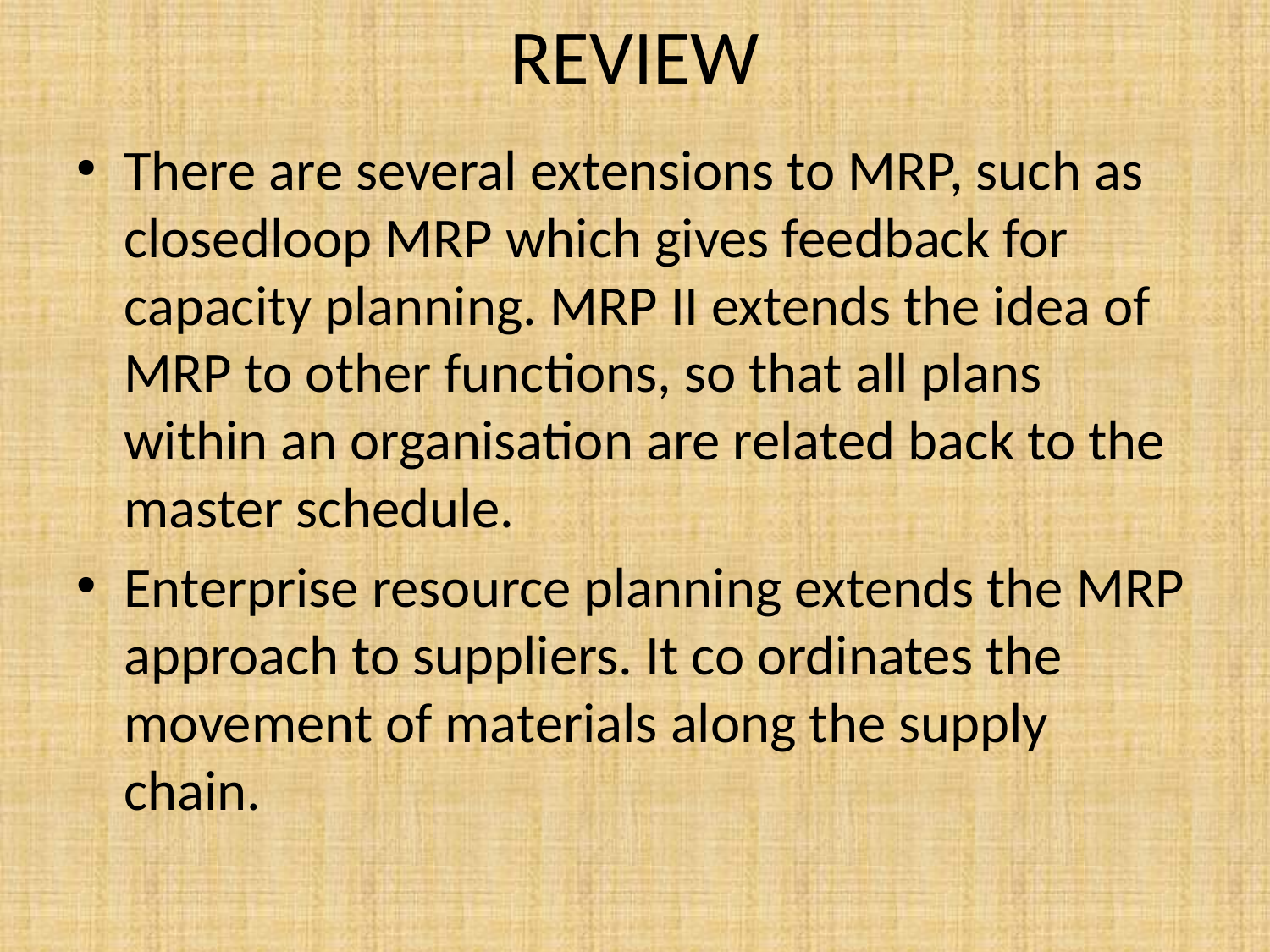

# REVIEW
There are several extensions to MRP, such as closedloop MRP which gives feedback for capacity planning. MRP II extends the idea of MRP to other functions, so that all plans within an organisation are related back to the master schedule.
Enterprise resource planning extends the MRP approach to suppliers. It co ordinates the movement of materials along the supply chain.